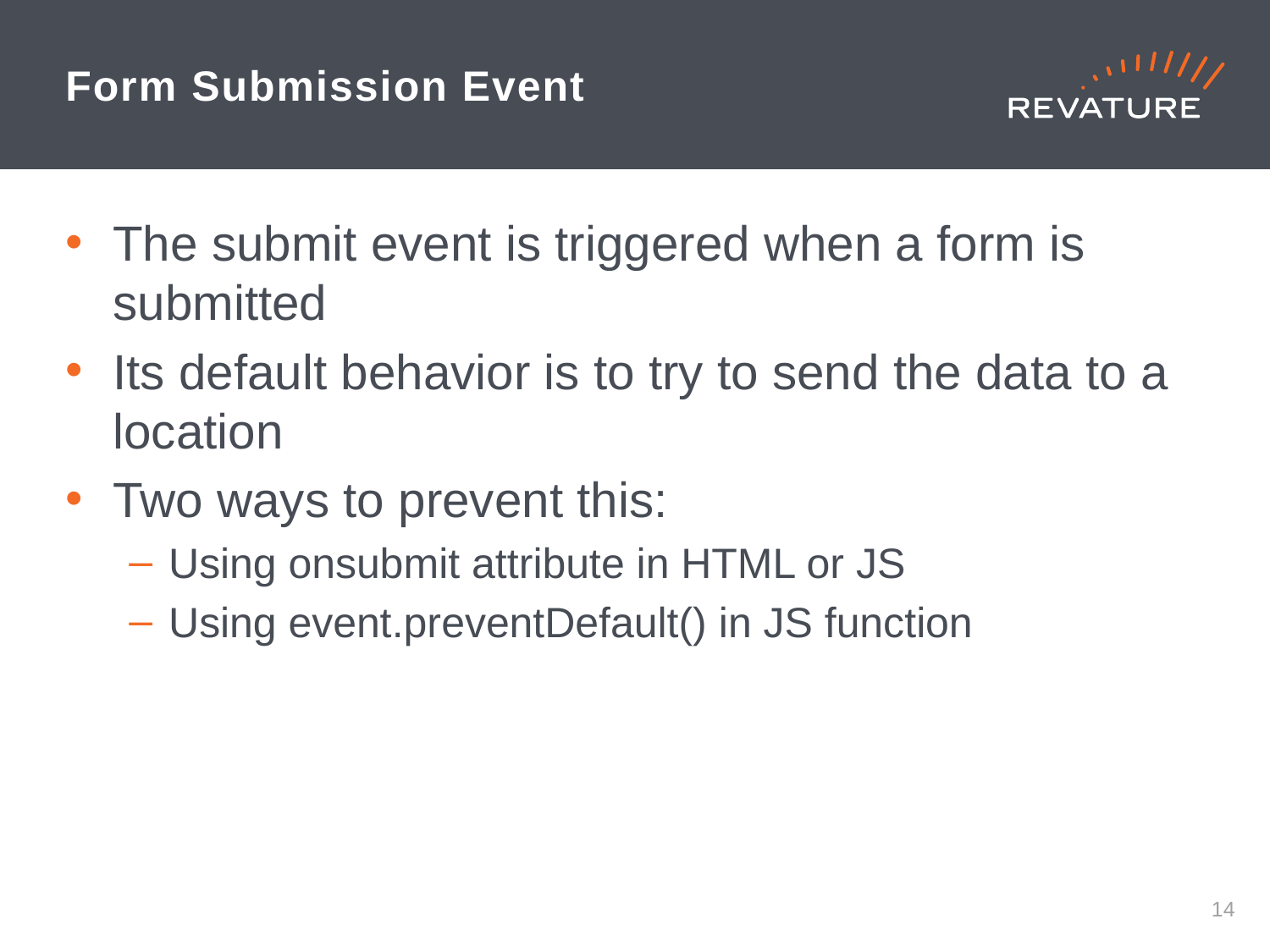

# Form Submission Event
The submit event is triggered when a form is submitted
Its default behavior is to try to send the data to a location
Two ways to prevent this:
Using onsubmit attribute in HTML or JS
Using event.preventDefault() in JS function
14